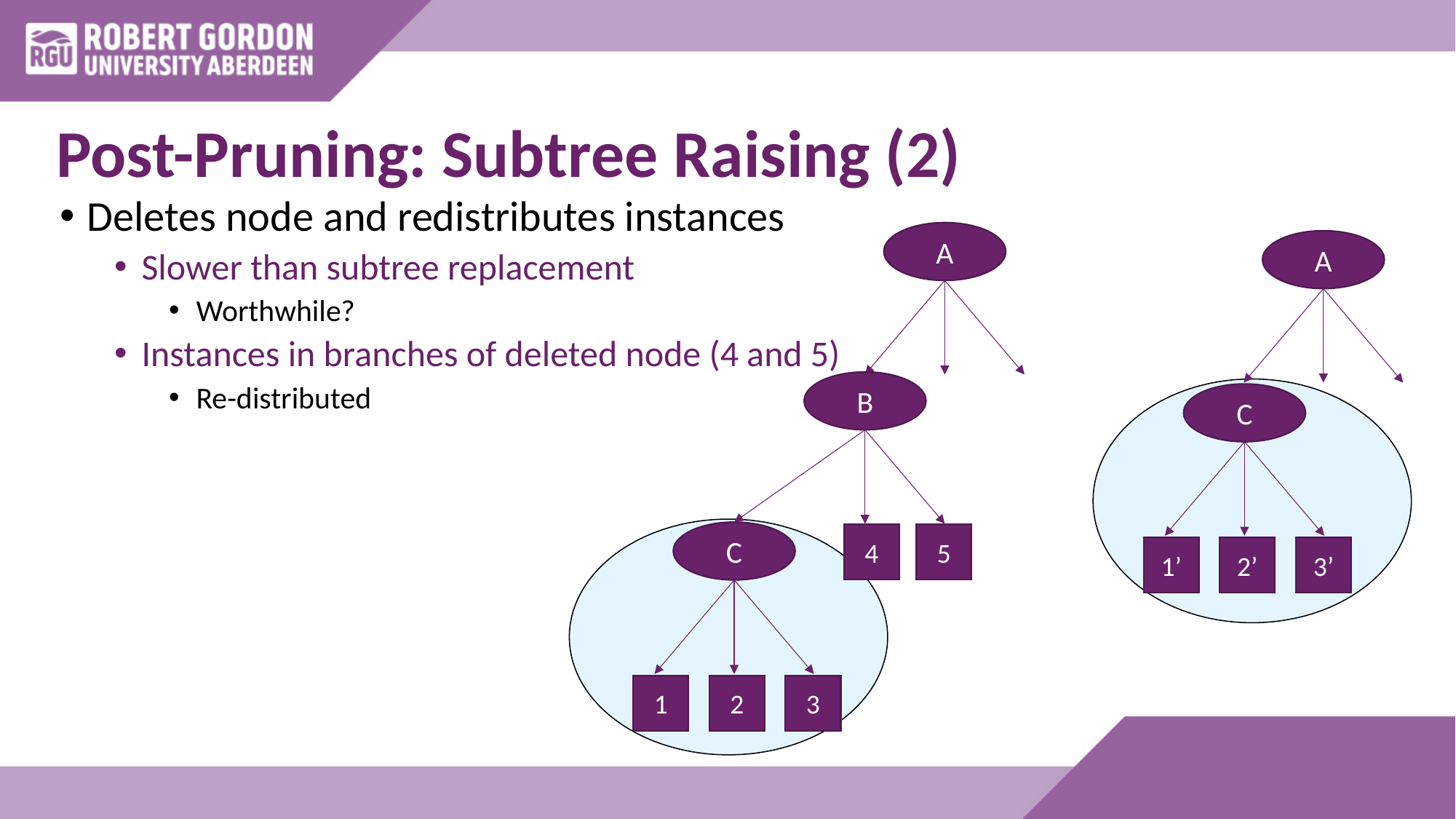

# Post-Pruning: Subtree Raising (2)
Deletes node and redistributes instances
Slower than subtree replacement
Worthwhile?
Instances in branches of deleted node (4 and 5)
Re-distributed
A
B

C
4
5
1
2
3
A

C
1’
2’
3’